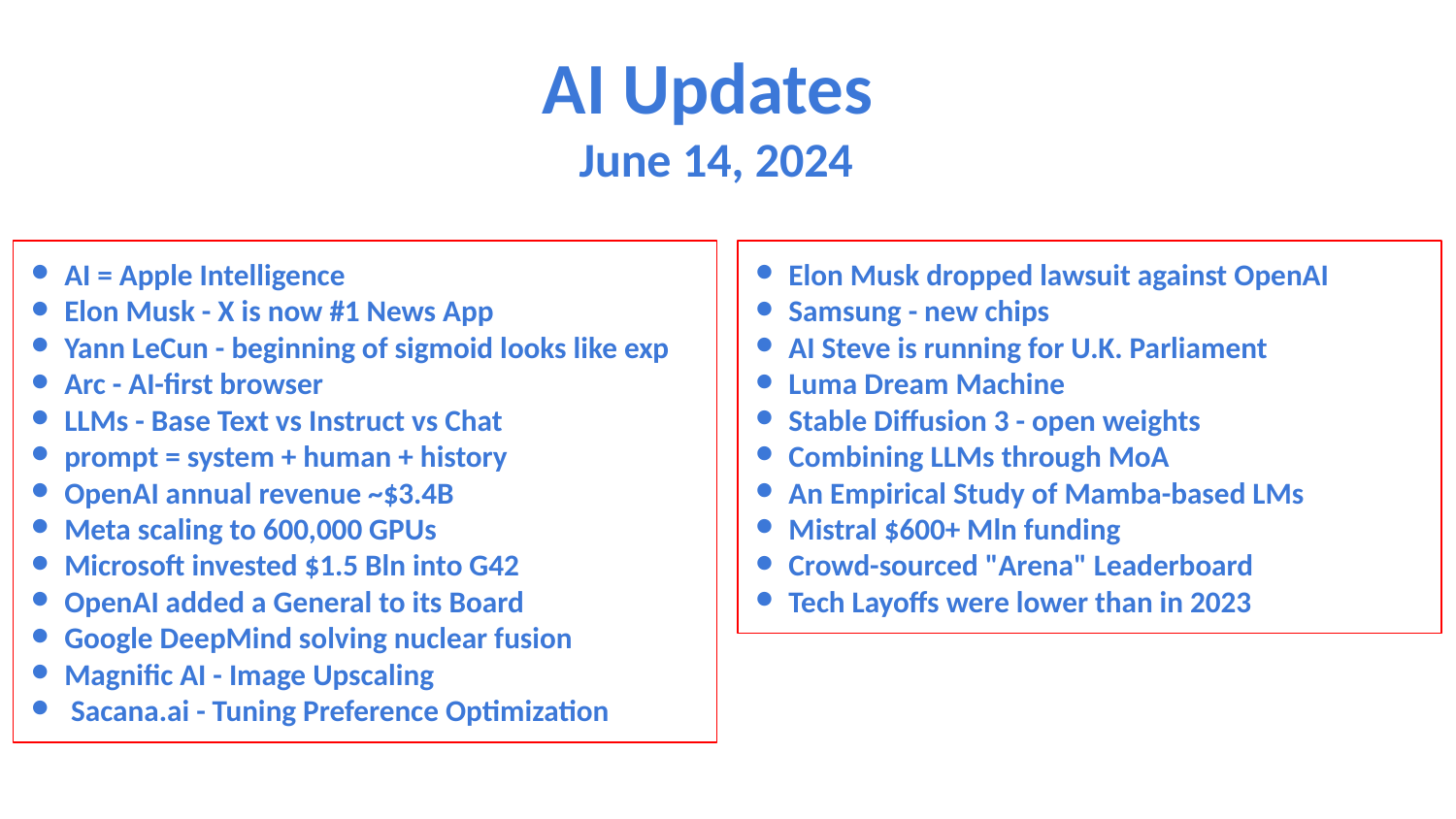

AI Updates
June 14, 2024
Elon Musk dropped lawsuit against OpenAI
Samsung - new chips
AI Steve is running for U.K. Parliament
Luma Dream Machine
Stable Diffusion 3 - open weights
Combining LLMs through MoA
An Empirical Study of Mamba-based LMs
Mistral $600+ Mln funding
Crowd-sourced "Arena" Leaderboard
Tech Layoffs were lower than in 2023
AI = Apple Intelligence
Elon Musk - X is now #1 News App
Yann LeCun - beginning of sigmoid looks like exp
Arc - AI-first browser
LLMs - Base Text vs Instruct vs Chat
prompt = system + human + history
OpenAI annual revenue ~$3.4B
Meta scaling to 600,000 GPUs
Microsoft invested $1.5 Bln into G42
OpenAI added a General to its Board
Google DeepMind solving nuclear fusion
Magnific AI - Image Upscaling
 Sacana.ai - Tuning Preference Optimization